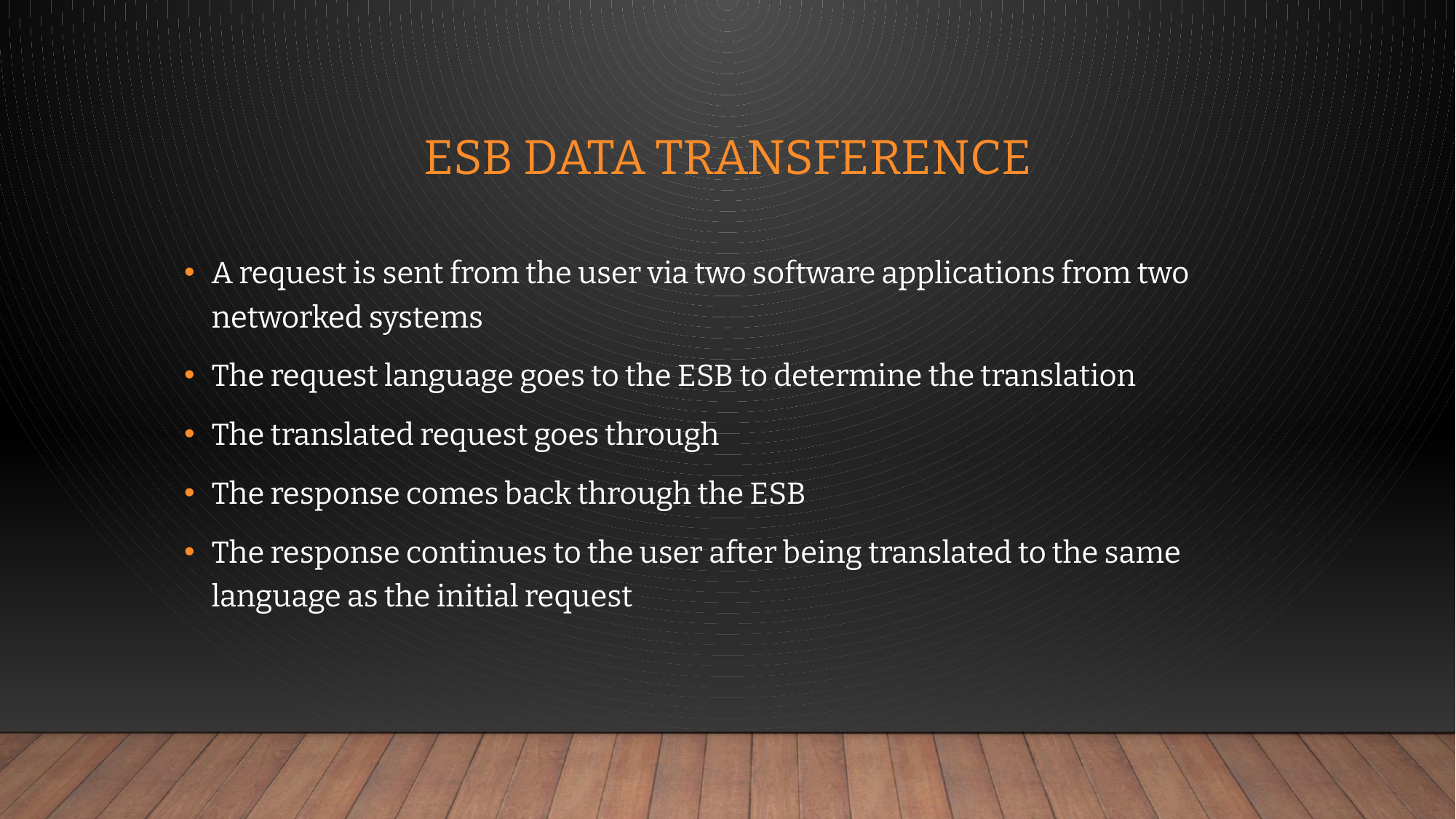

# Esb data transference
A request is sent from the user via two software applications from two networked systems
The request language goes to the ESB to determine the translation
The translated request goes through
The response comes back through the ESB
The response continues to the user after being translated to the same language as the initial request